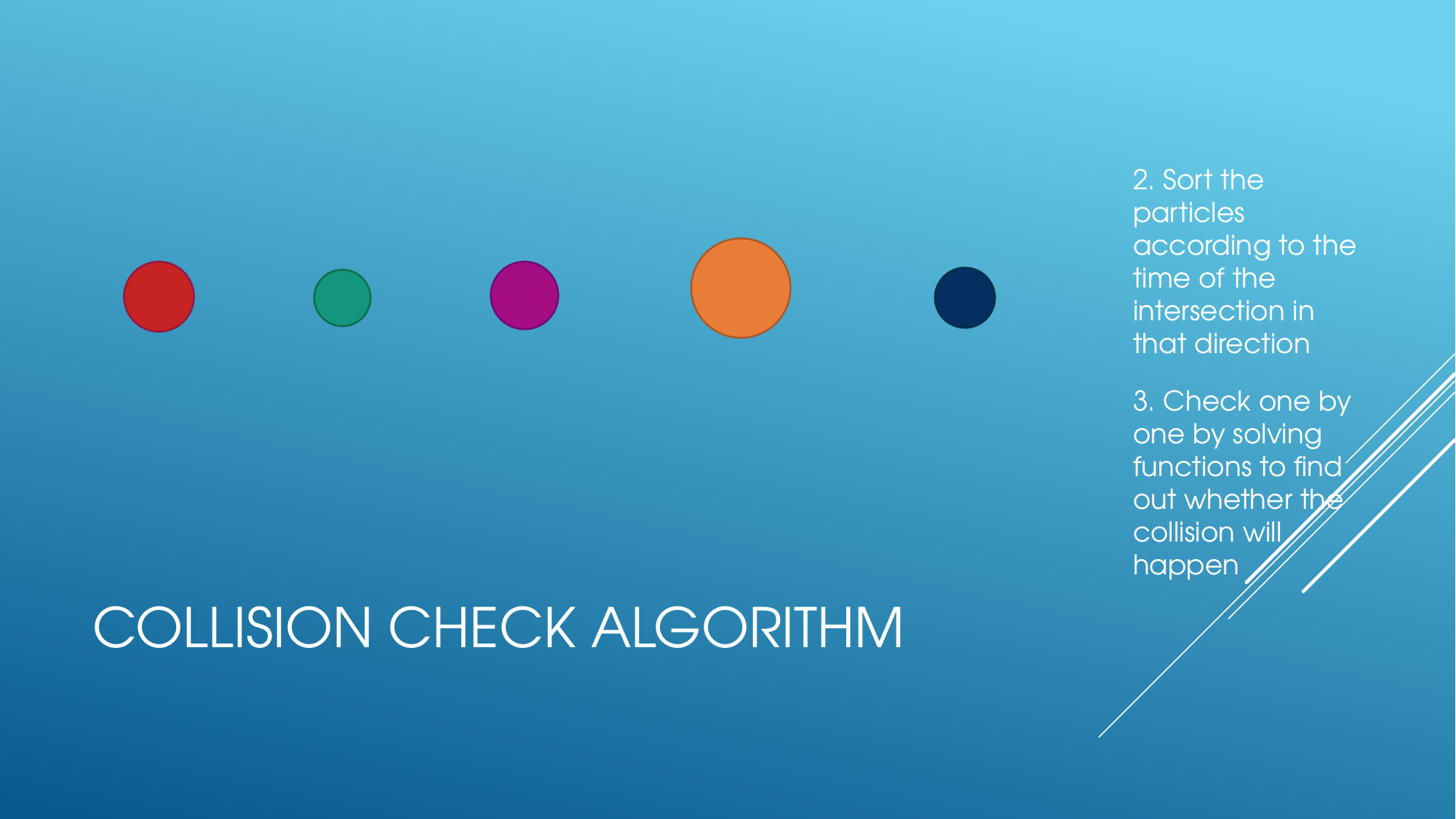

2. Sort the particles according to the time of the intersection in that direction

3. Check one by one by solving functions to find out whether the collision will happen
# Collision check algorithm